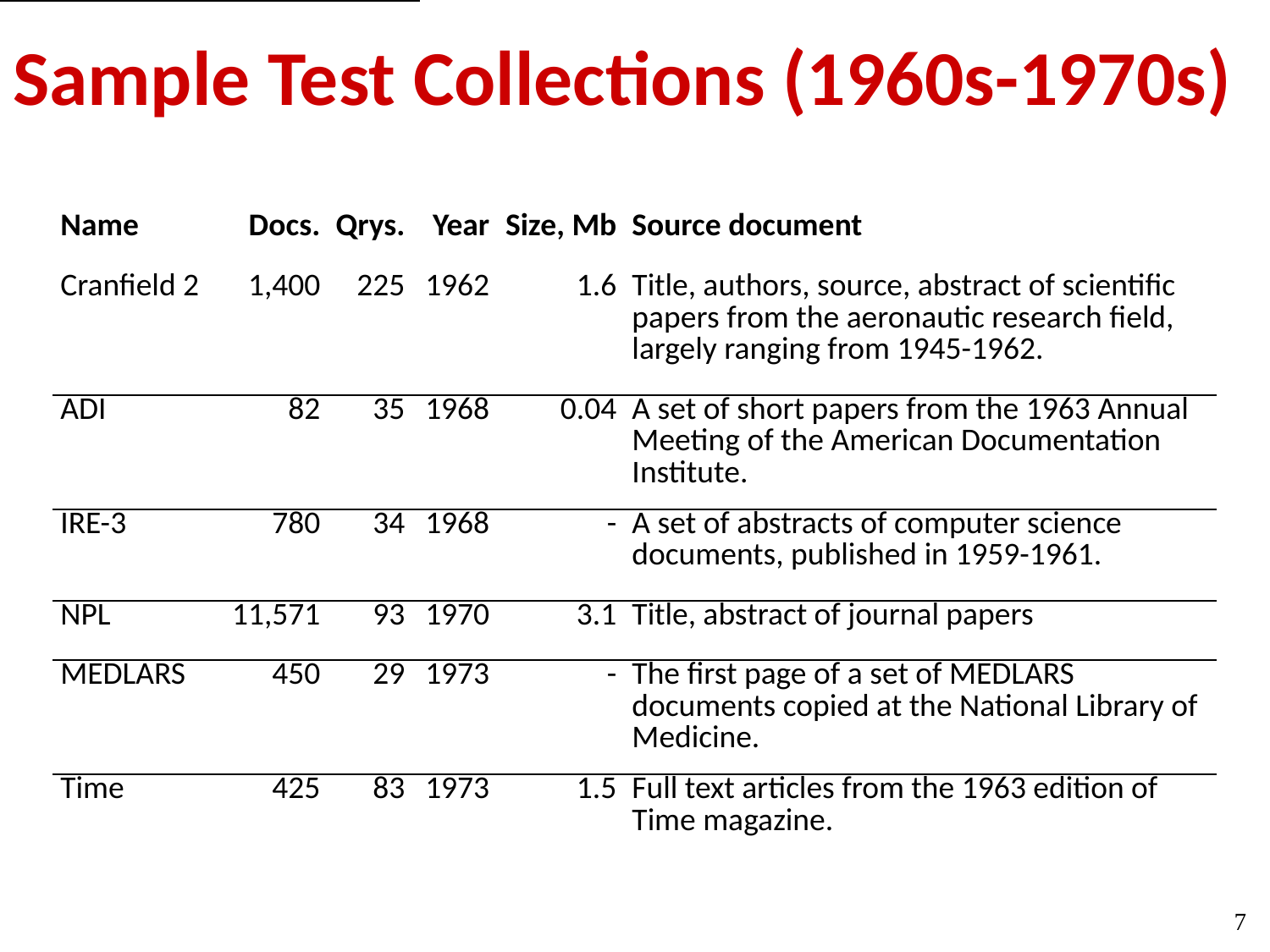

# Sample Test Collections (1960s-1970s)
| Name | Docs. | Qrys. | Year | Size, Mb | Source document |
| --- | --- | --- | --- | --- | --- |
| Cranfield 2 | 1,400 | 225 | 1962 | 1.6 | Title, authors, source, abstract of scientific papers from the aeronautic research field, largely ranging from 1945-1962. |
| ADI | 82 | 35 | 1968 | 0.04 | A set of short papers from the 1963 Annual Meeting of the American Documentation Institute. |
| IRE-3 | 780 | 34 | 1968 | - | A set of abstracts of computer science documents, published in 1959-1961. |
| NPL | 11,571 | 93 | 1970 | 3.1 | Title, abstract of journal papers |
| MEDLARS | 450 | 29 | 1973 | - | The first page of a set of MEDLARS documents copied at the National Library of Medicine. |
| Time | 425 | 83 | 1973 | 1.5 | Full text articles from the 1963 edition of Time magazine. |
7